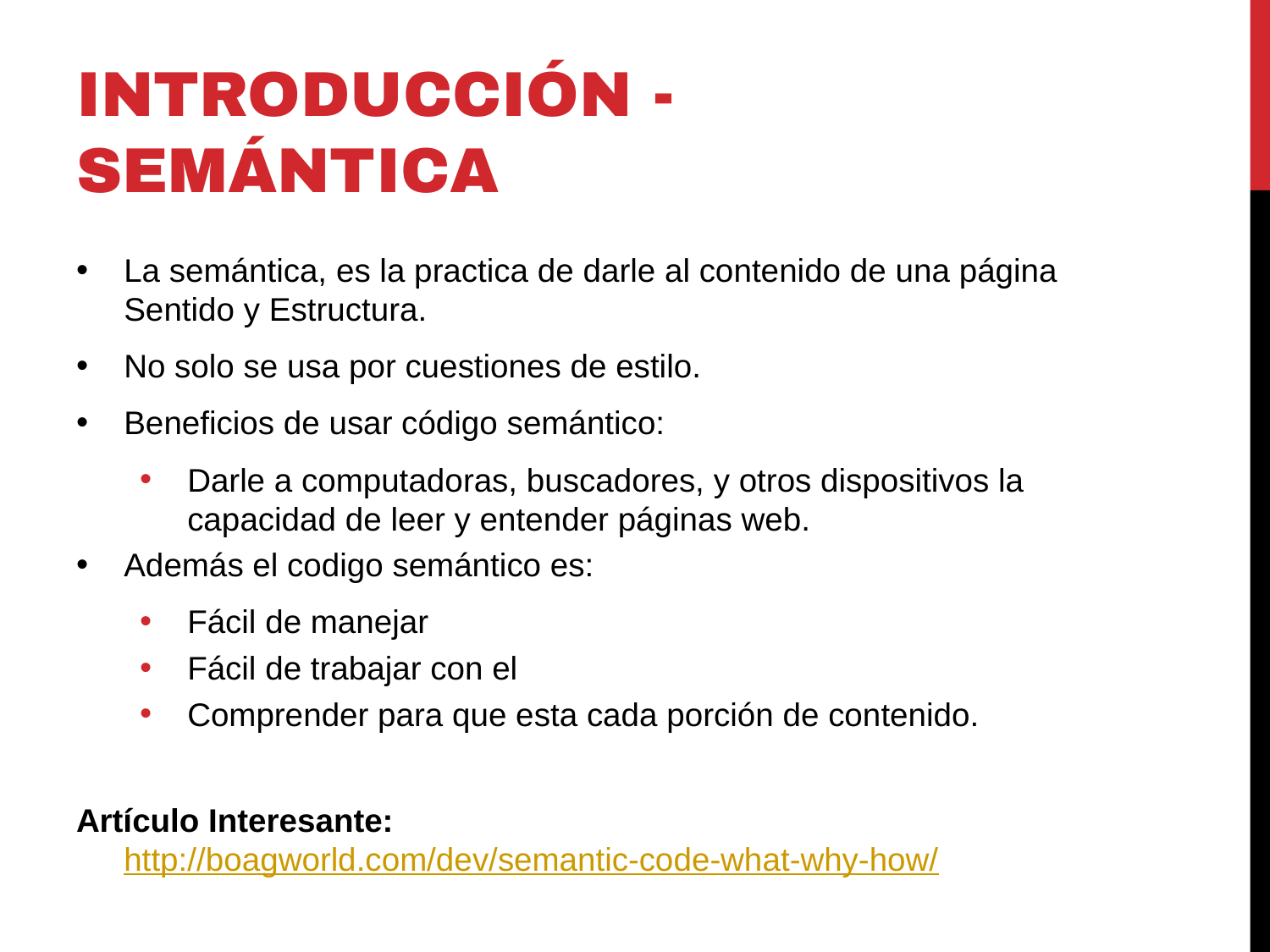

# Introducción - Semántica
La semántica, es la practica de darle al contenido de una página Sentido y Estructura.
No solo se usa por cuestiones de estilo.
Beneficios de usar código semántico:
Darle a computadoras, buscadores, y otros dispositivos la capacidad de leer y entender páginas web.
Además el codigo semántico es:
Fácil de manejar
Fácil de trabajar con el
Comprender para que esta cada porción de contenido.

Artículo Interesante: http://boagworld.com/dev/semantic-code-what-why-how/